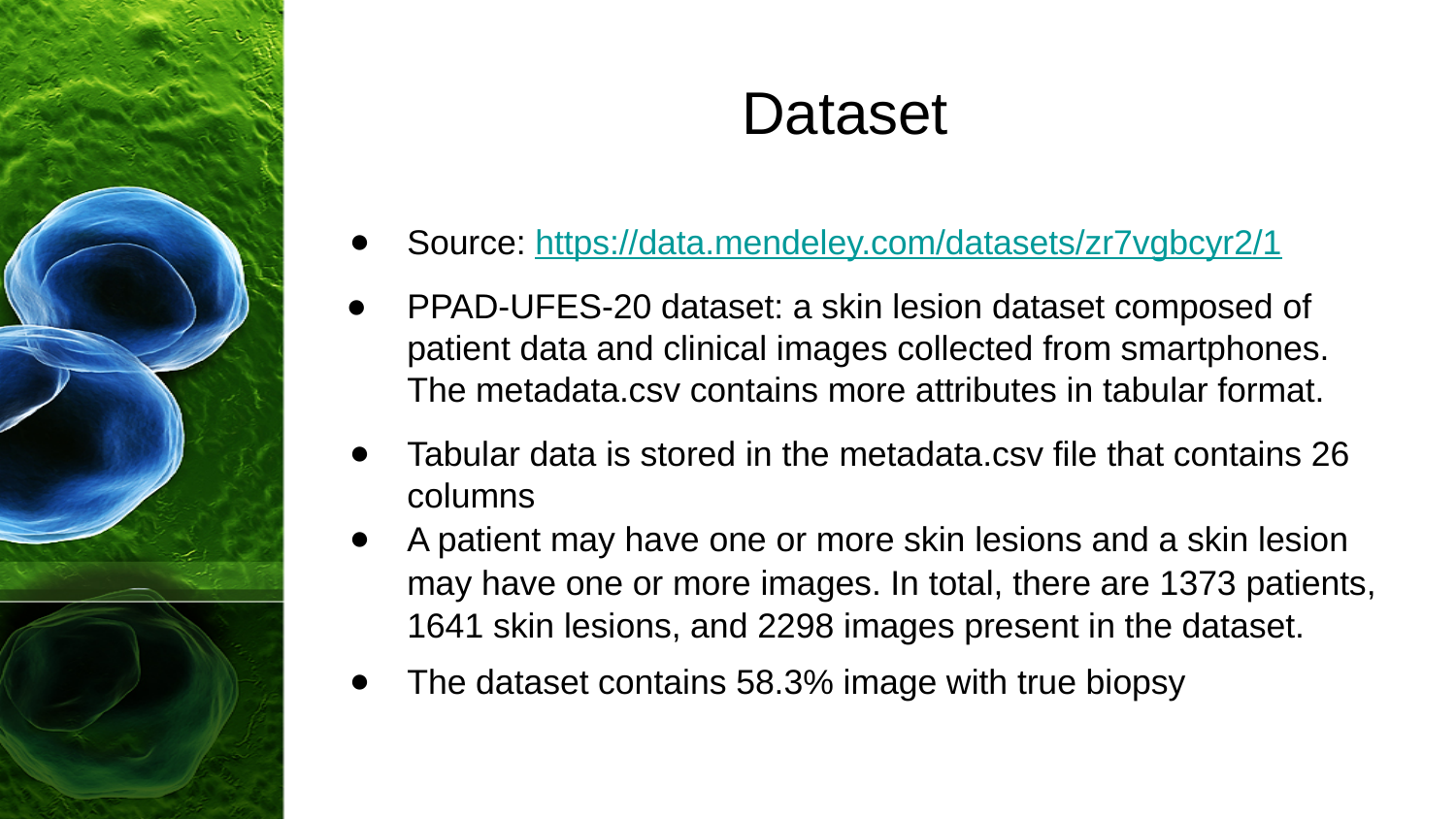

# Dataset
Source: https://data.mendeley.com/datasets/zr7vgbcyr2/1
PPAD-UFES-20 dataset: a skin lesion dataset composed of patient data and clinical images collected from smartphones.  The metadata.csv contains more attributes in tabular format.
Tabular data is stored in the metadata.csv file that contains 26 columns
A patient may have one or more skin lesions and a skin lesion may have one or more images. In total, there are 1373 patients, 1641 skin lesions, and 2298 images present in the dataset.
The dataset contains 58.3% image with true biopsy